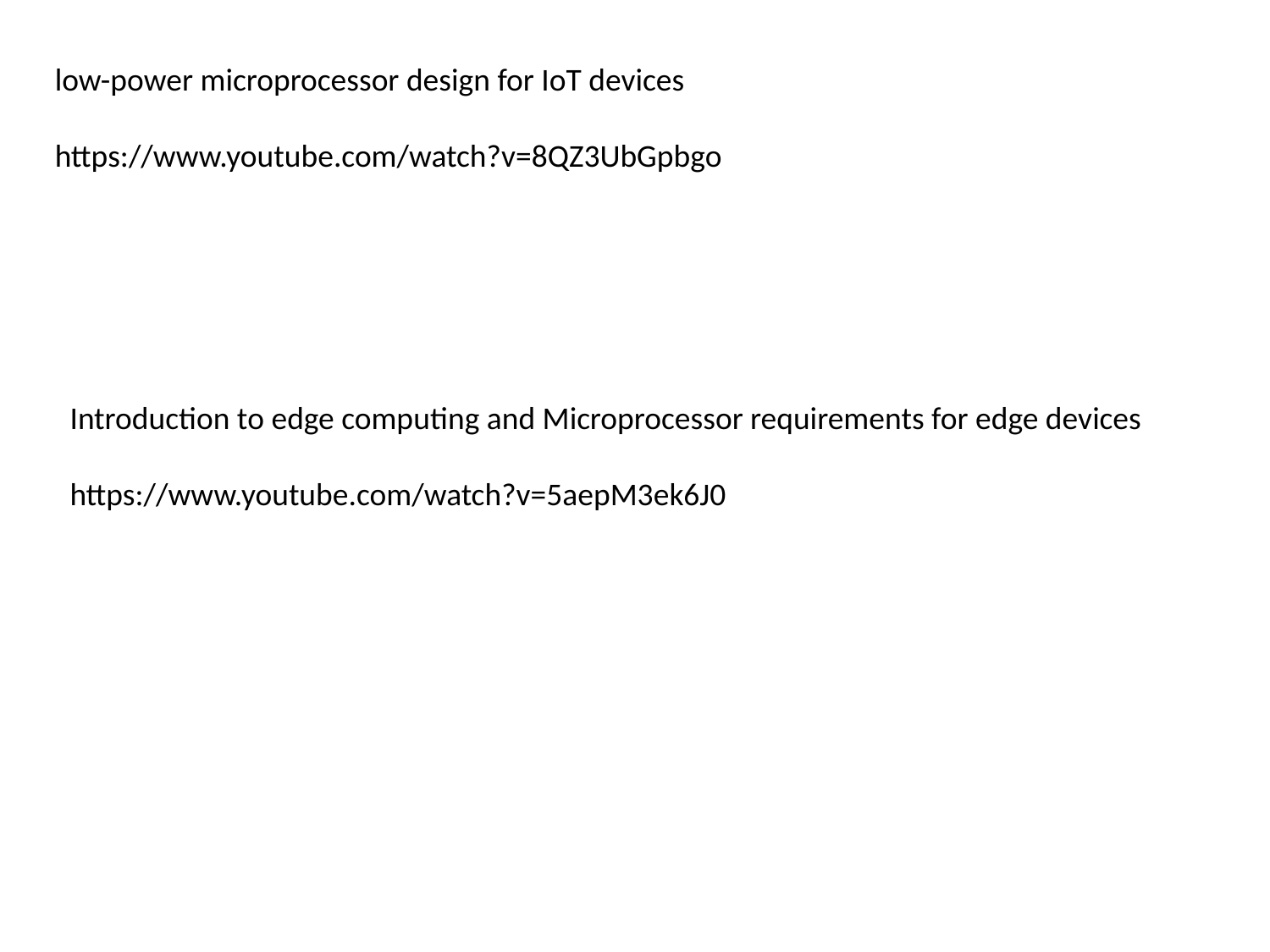

low-power microprocessor design for IoT devices

https://www.youtube.com/watch?v=8QZ3UbGpbgo
Introduction to edge computing and Microprocessor requirements for edge devices

https://www.youtube.com/watch?v=5aepM3ek6J0